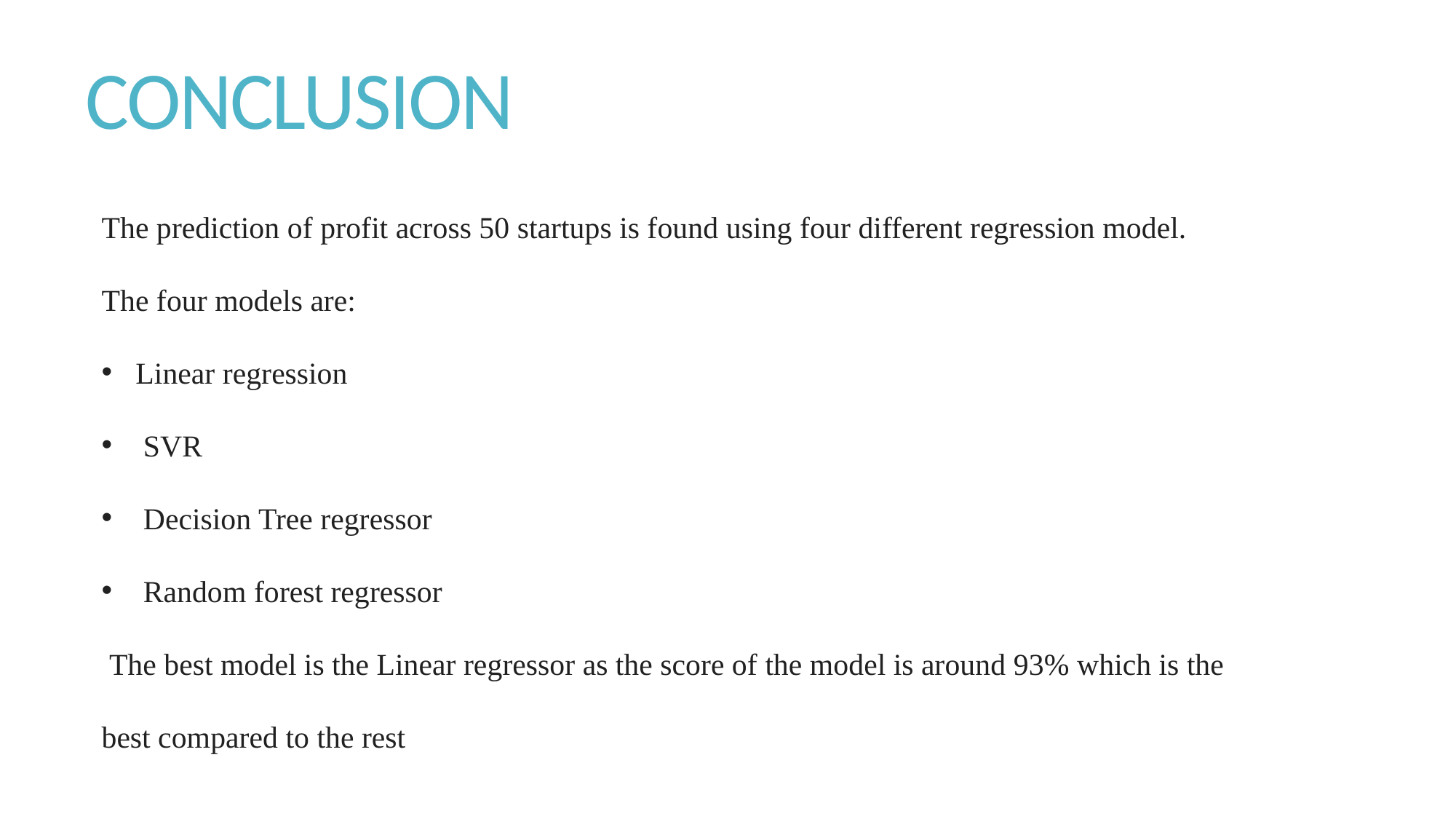

# CONCLUSION
The prediction of profit across 50 startups is found using four different regression model.
The four models are:
Linear regression
 SVR
 Decision Tree regressor
 Random forest regressor
 The best model is the Linear regressor as the score of the model is around 93% which is the best compared to the rest